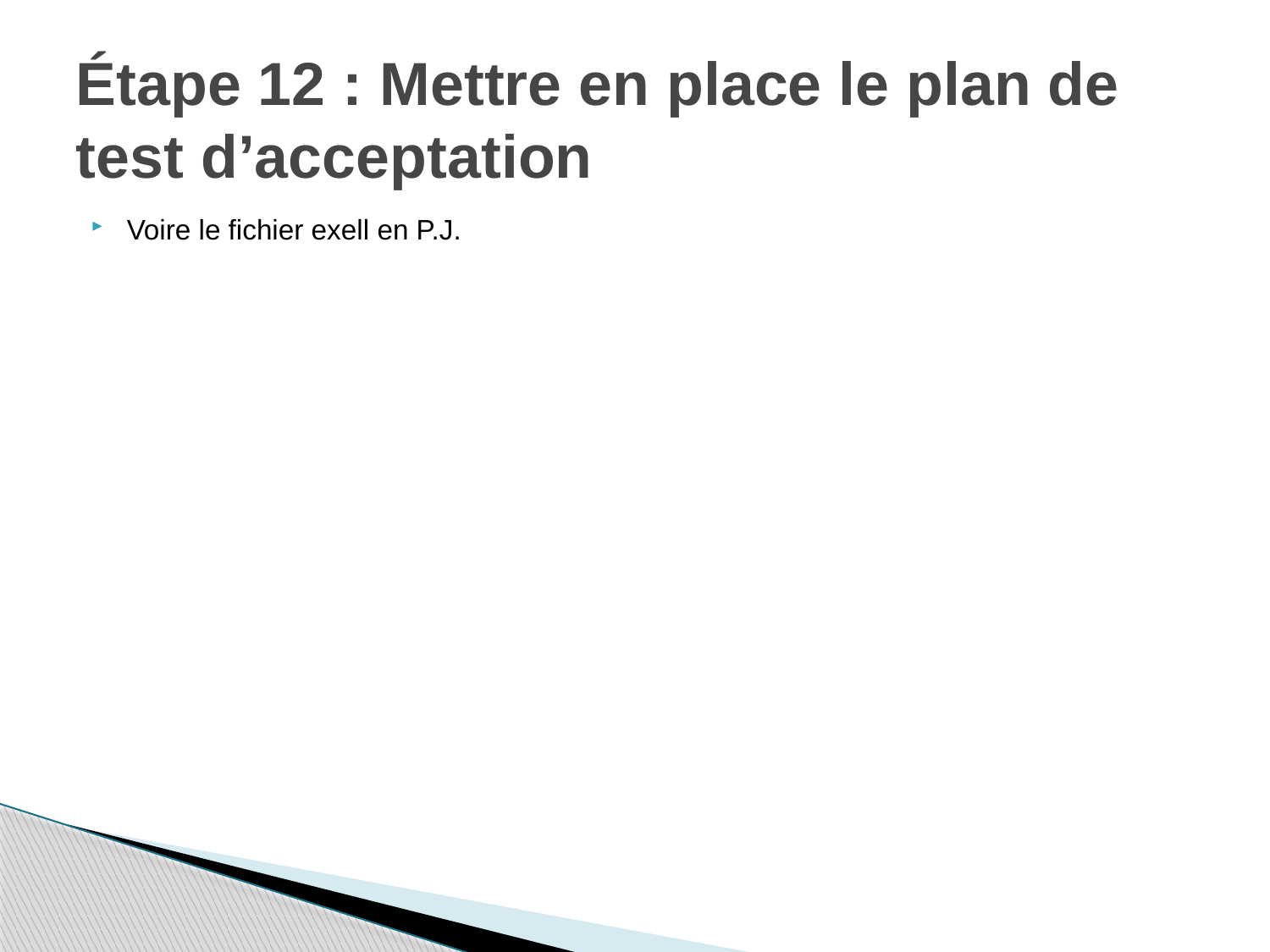

# Étape 12 : Mettre en place le plan de test d’acceptation
Voire le fichier exell en P.J.